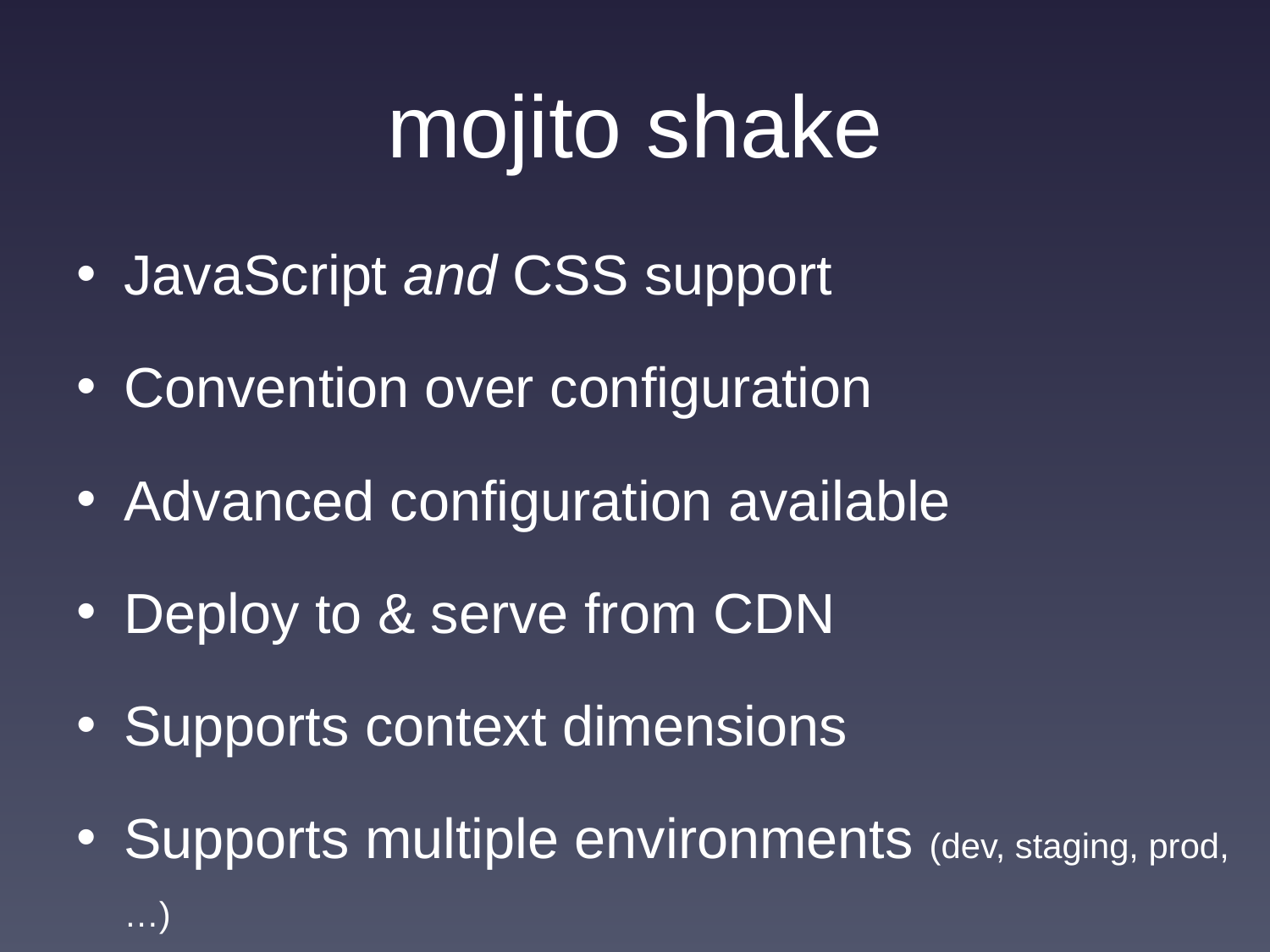

# mojito shake
JavaScript and CSS support
Convention over configuration
Advanced configuration available
Deploy to & serve from CDN
Supports context dimensions
Supports multiple environments (dev, staging, prod, …)